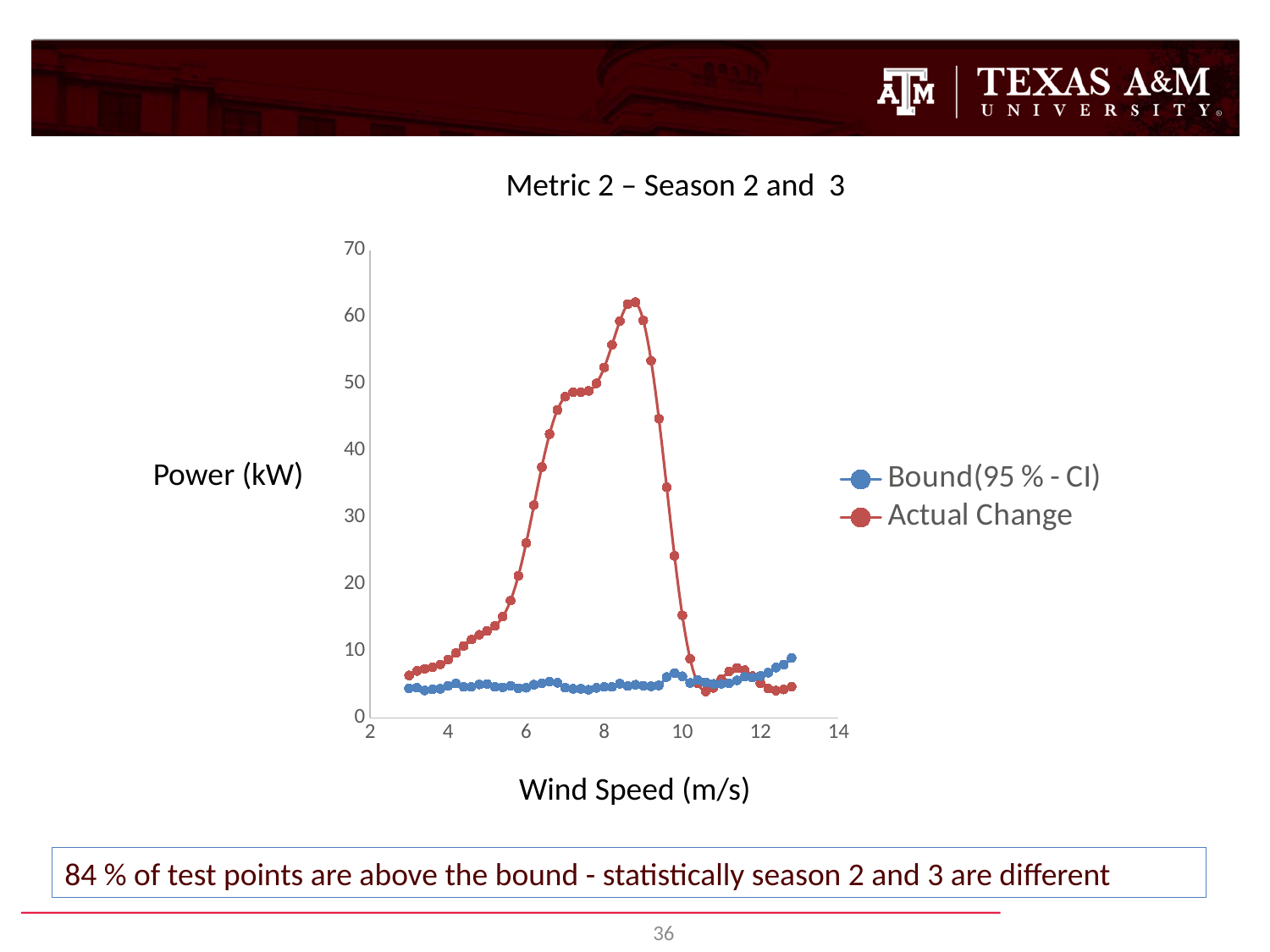

Metric 2 – Season 2 and  3

### Chart

| Category | Bound(95 % - CI) | Actual Change |
|---|---|---|
Power (kW)
Wind Speed (m/s)
84 % of test points are above the bound - statistically season 2 and 3 are different
36